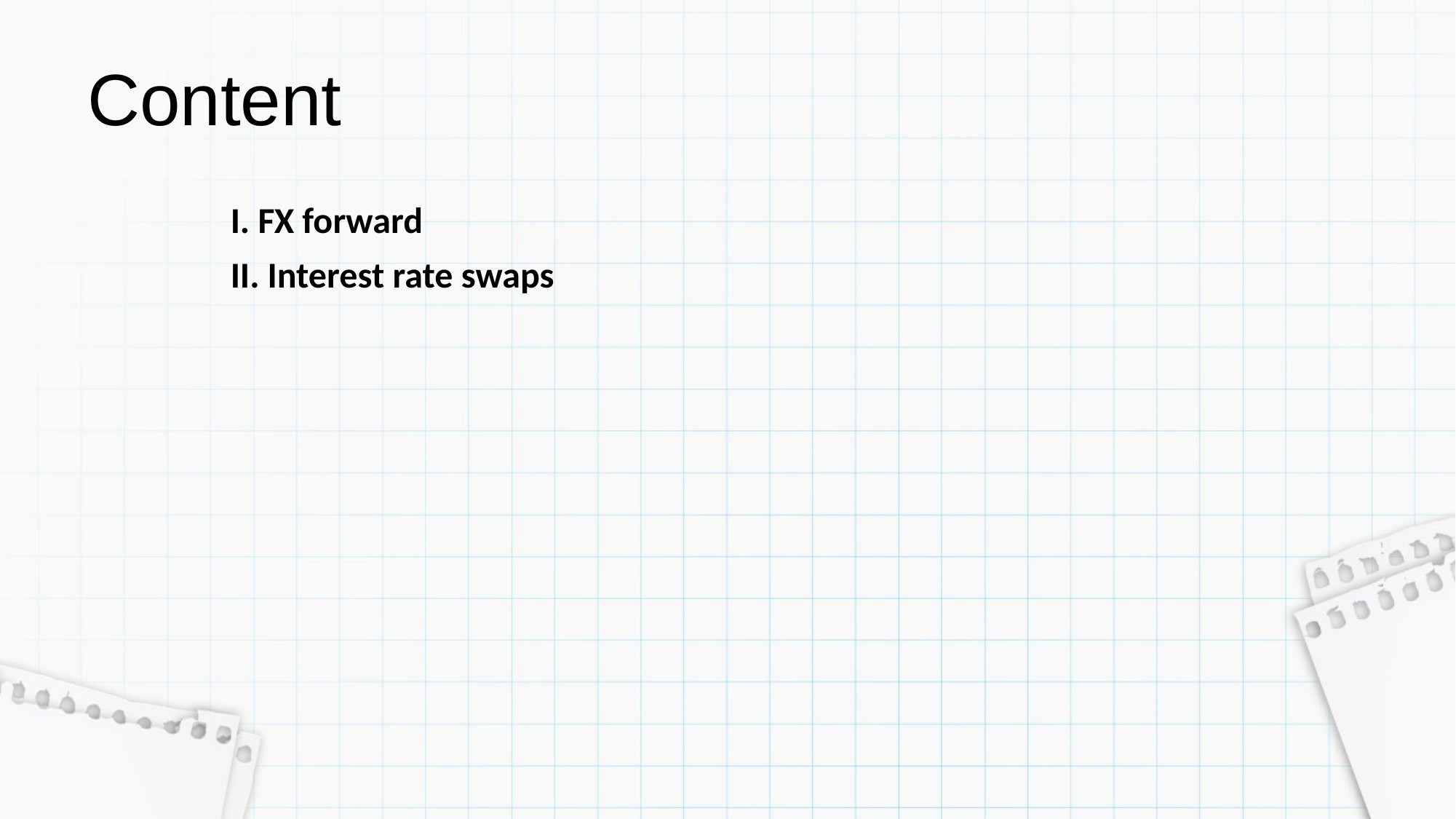

Content
I. FX forward
II. Interest rate swaps